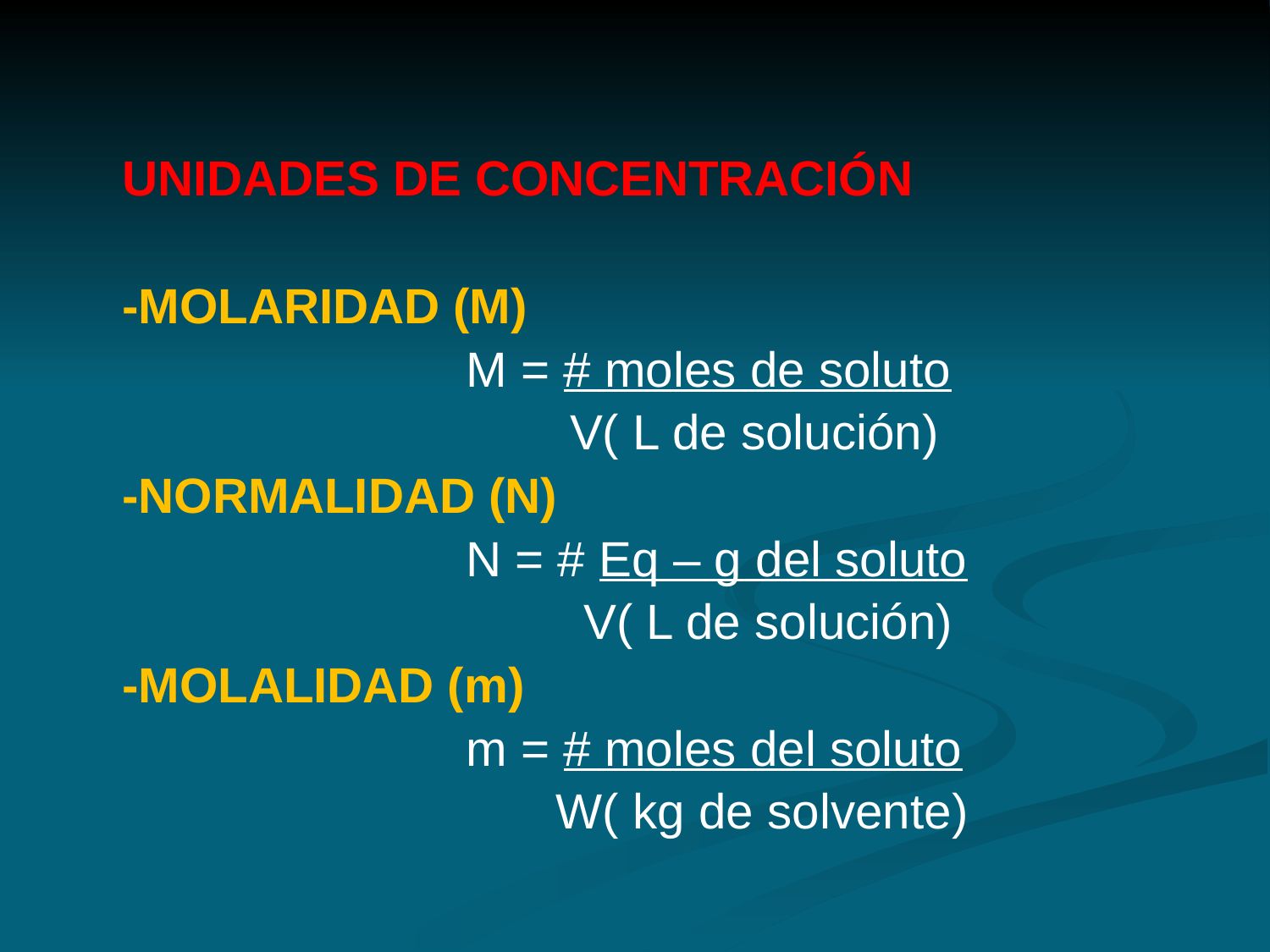

UNIDADES DE CONCENTRACIÓN

	-MOLARIDAD (M)
	                         M = # moles de soluto
                                    V( L de solución)
	-NORMALIDAD (N)
	                         N = # Eq – g del soluto
                                     V( L de solución)
	-MOLALIDAD (m)
	                         m = # moles del soluto
                                   W( kg de solvente)